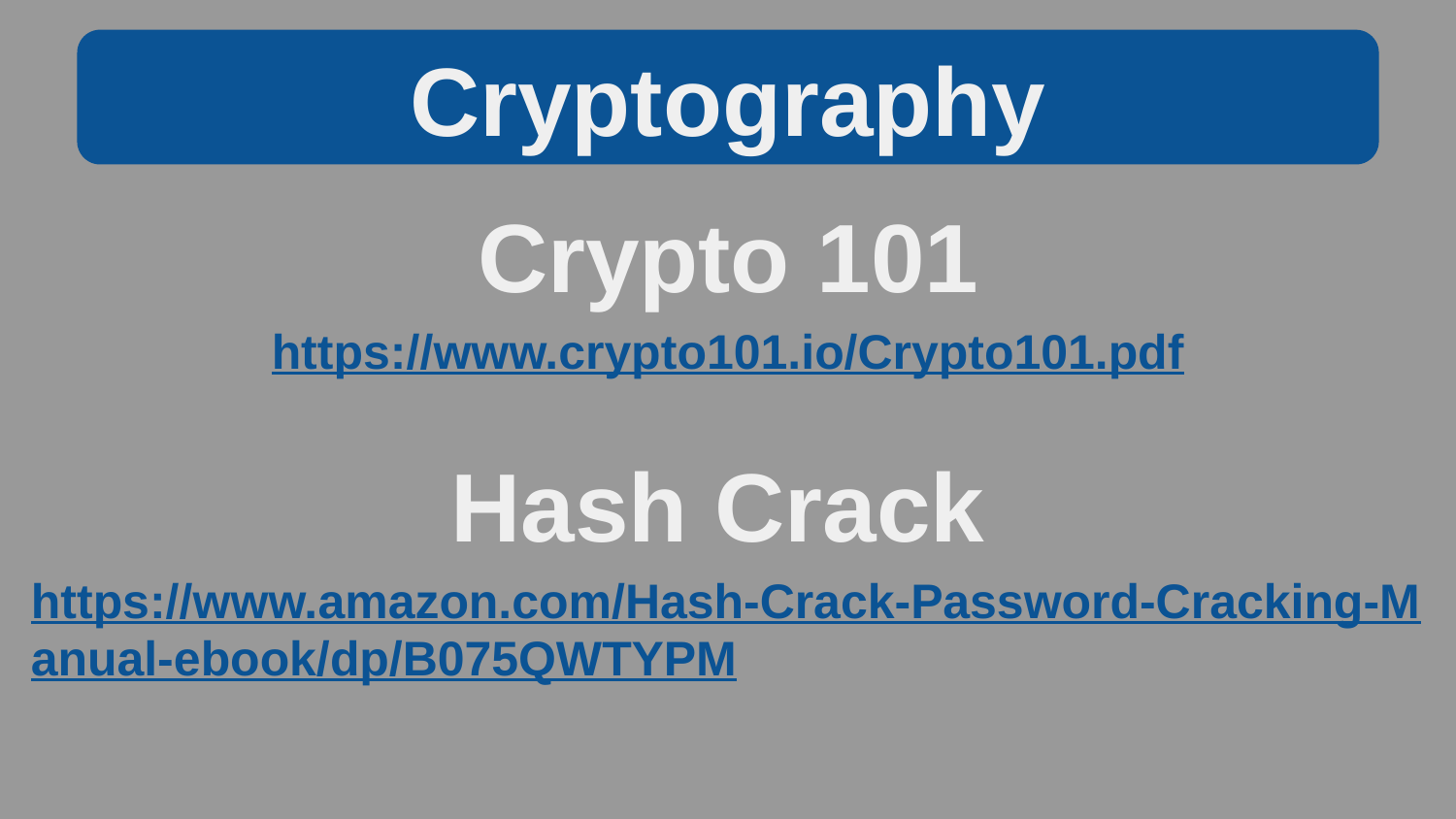

Cryptography
Crypto 101
https://www.crypto101.io/Crypto101.pdf
Hash Crack
https://www.amazon.com/Hash-Crack-Password-Cracking-Manual-ebook/dp/B075QWTYPM